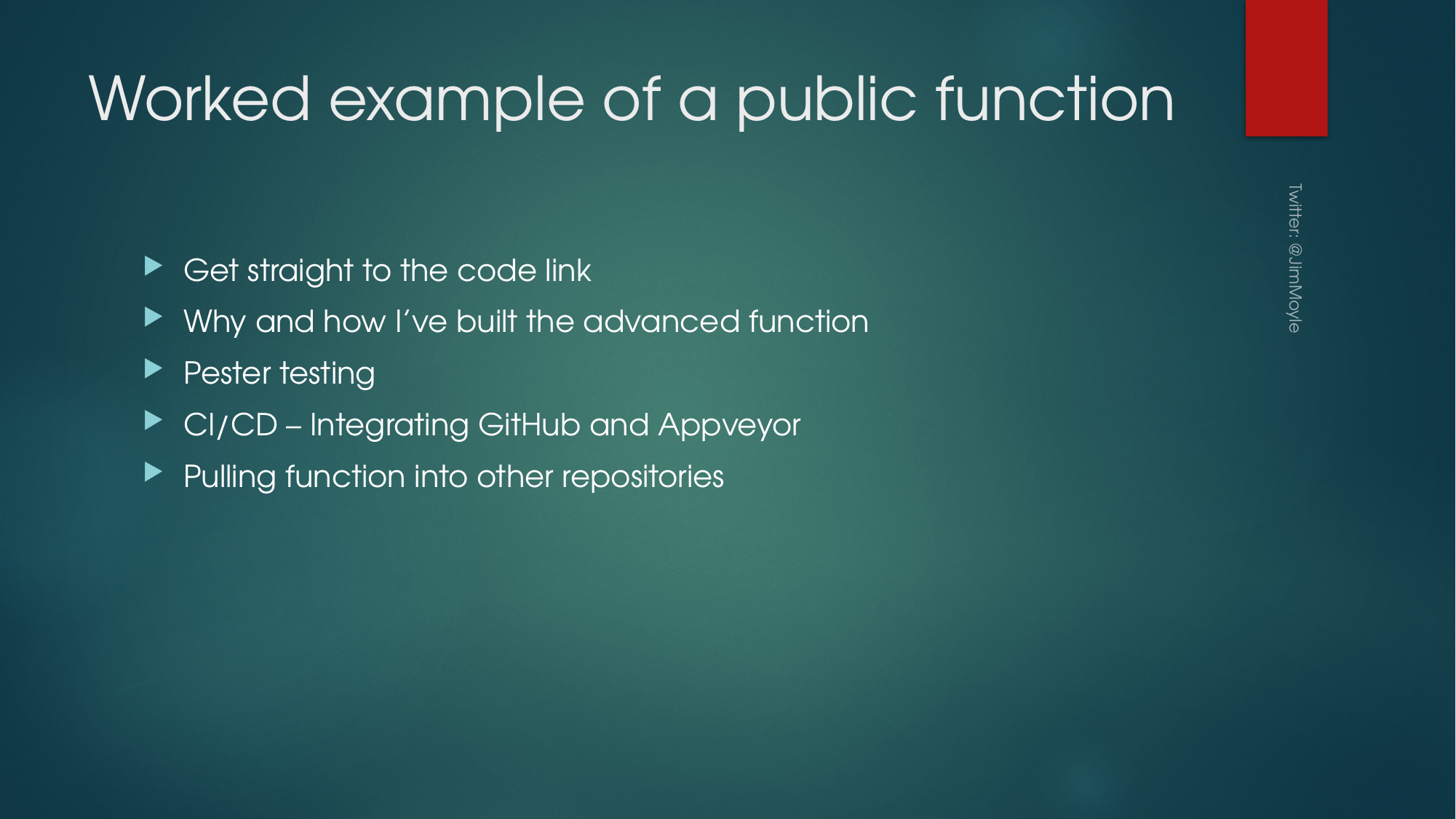

# Worked example of a public function
Get straight to the code link
Why and how I’ve built the advanced function
Pester testing
CI/CD – Integrating GitHub and Appveyor
Pulling function into other repositories

Twitter: @JimMoyle